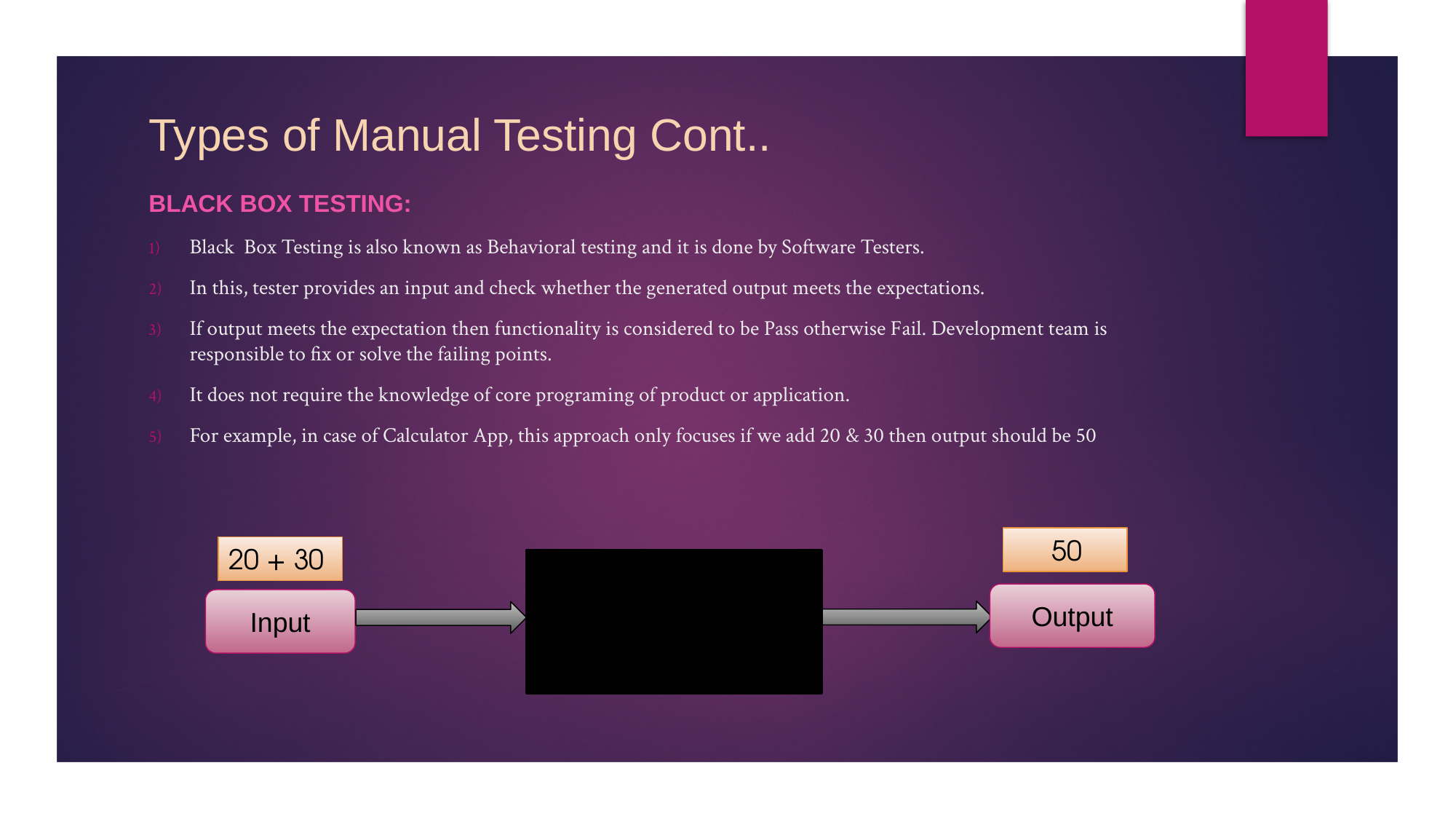

# Types of Manual Testing Cont..
Black Box Testing:
Black  Box Testing is also known as Behavioral testing and it is done by Software Testers.
In this, tester provides an input and check whether the generated output meets the expectations.
If output meets the expectation then functionality is considered to be Pass otherwise Fail. Development team is responsible to fix or solve the failing points.
It does not require the knowledge of core programing of product or application.
For example, in case of Calculator App, this approach only focuses if we add 20 & 30 then output should be 50

     50
20 + 30

Output
Input